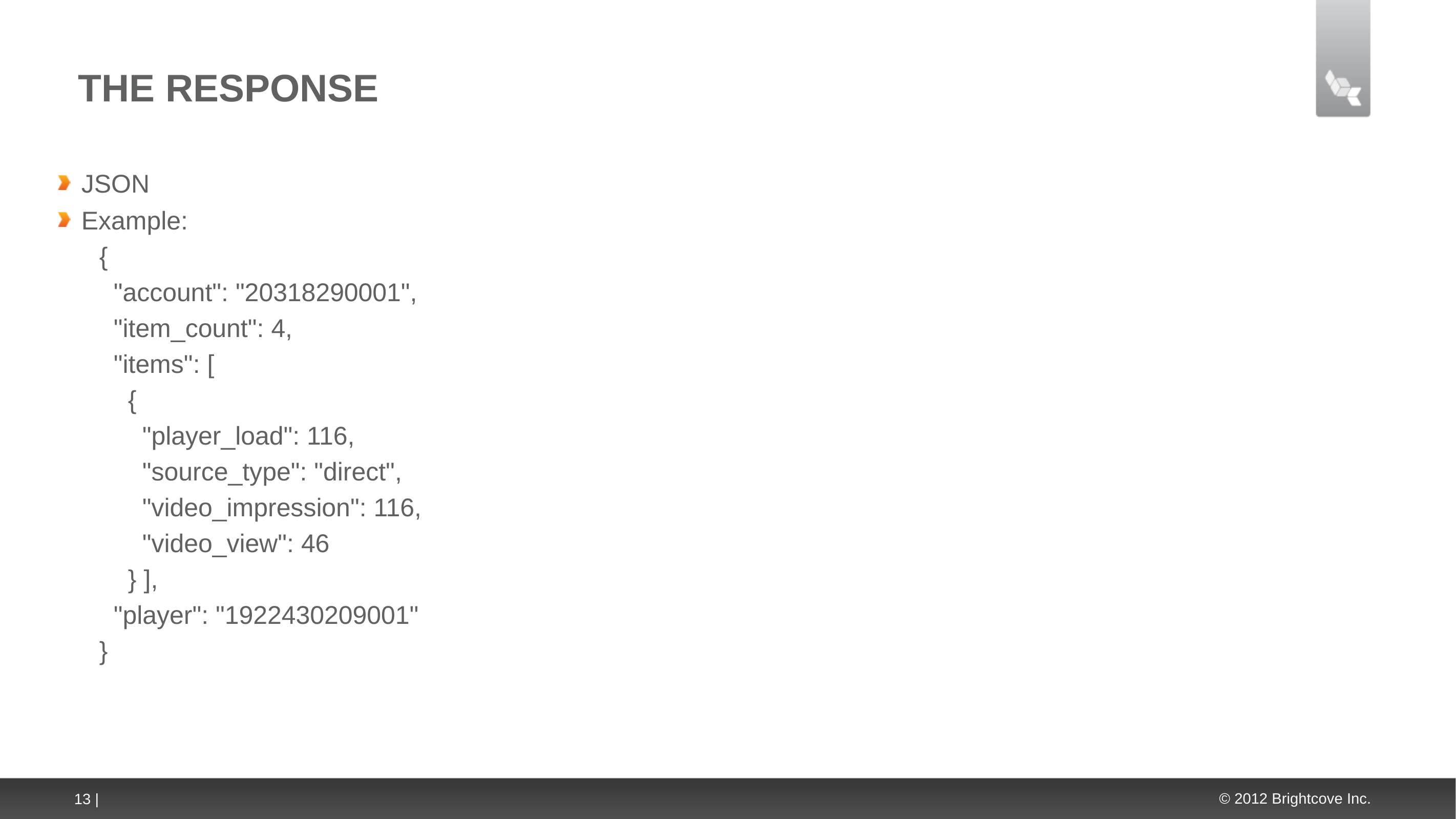

# The Response
JSON
Example:
{
  "account": "20318290001",
  "item_count": 4,
  "items": [
    {
      "player_load": 116,
      "source_type": "direct",
      "video_impression": 116,
      "video_view": 46
    } ],
  "player": "1922430209001"
}
13 |